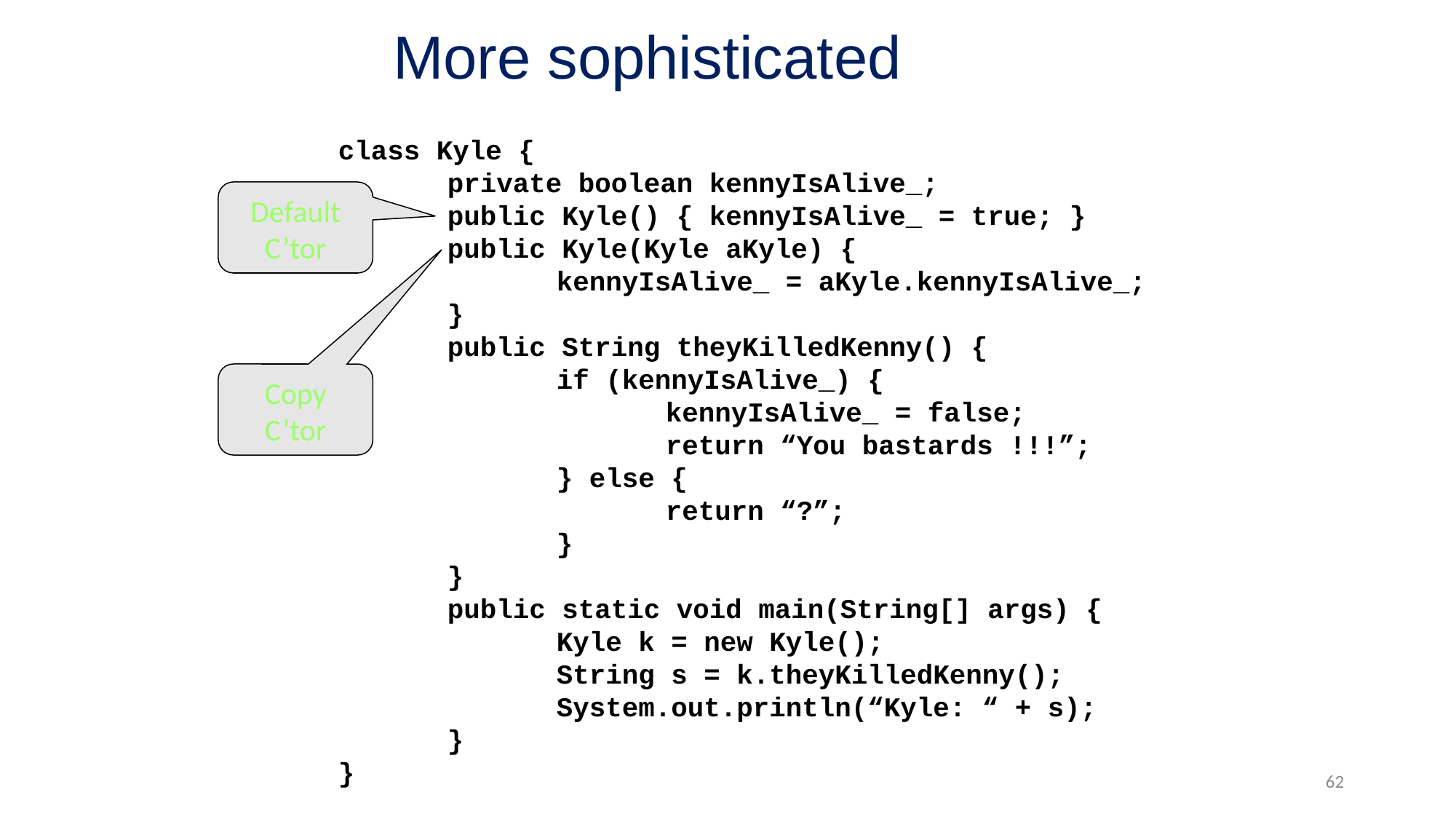

# More sophisticated
class Kyle {
	private boolean kennyIsAlive_;
	public Kyle() { kennyIsAlive_ = true; }
	public Kyle(Kyle aKyle) {
		kennyIsAlive_ = aKyle.kennyIsAlive_;
	}
	public String theyKilledKenny() {
		if (kennyIsAlive_) {
			kennyIsAlive_ = false;
			return “You bastards !!!”;
		} else {
			return “?”;
		}
	}
	public static void main(String[] args) {
		Kyle k = new Kyle();
		String s = k.theyKilledKenny();
		System.out.println(“Kyle: “ + s);
	}
}
Default C’tor
Copy C’tor
62